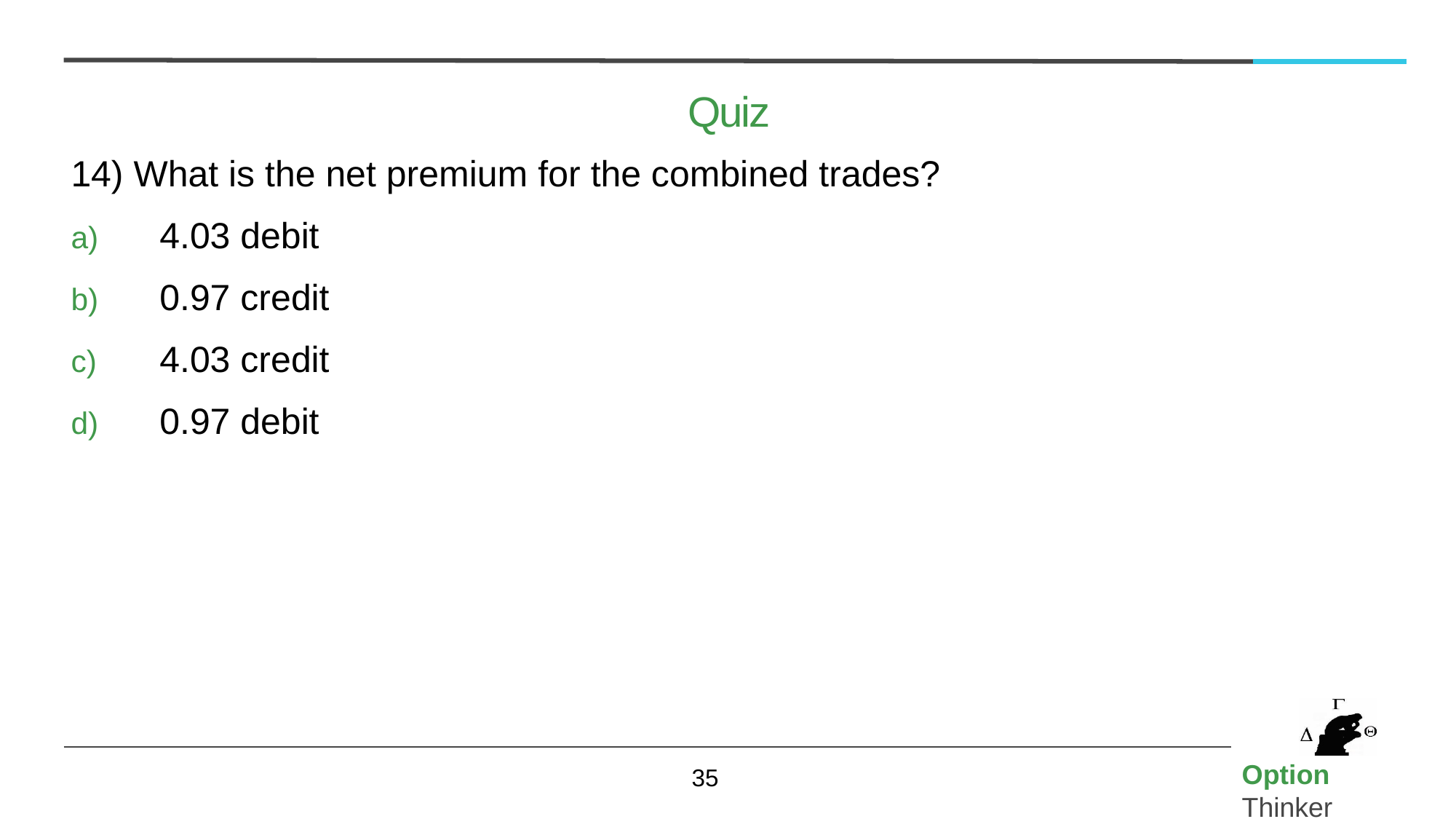

# Quiz
14) What is the net premium for the combined trades?
4.03 debit
0.97 credit
4.03 credit
0.97 debit